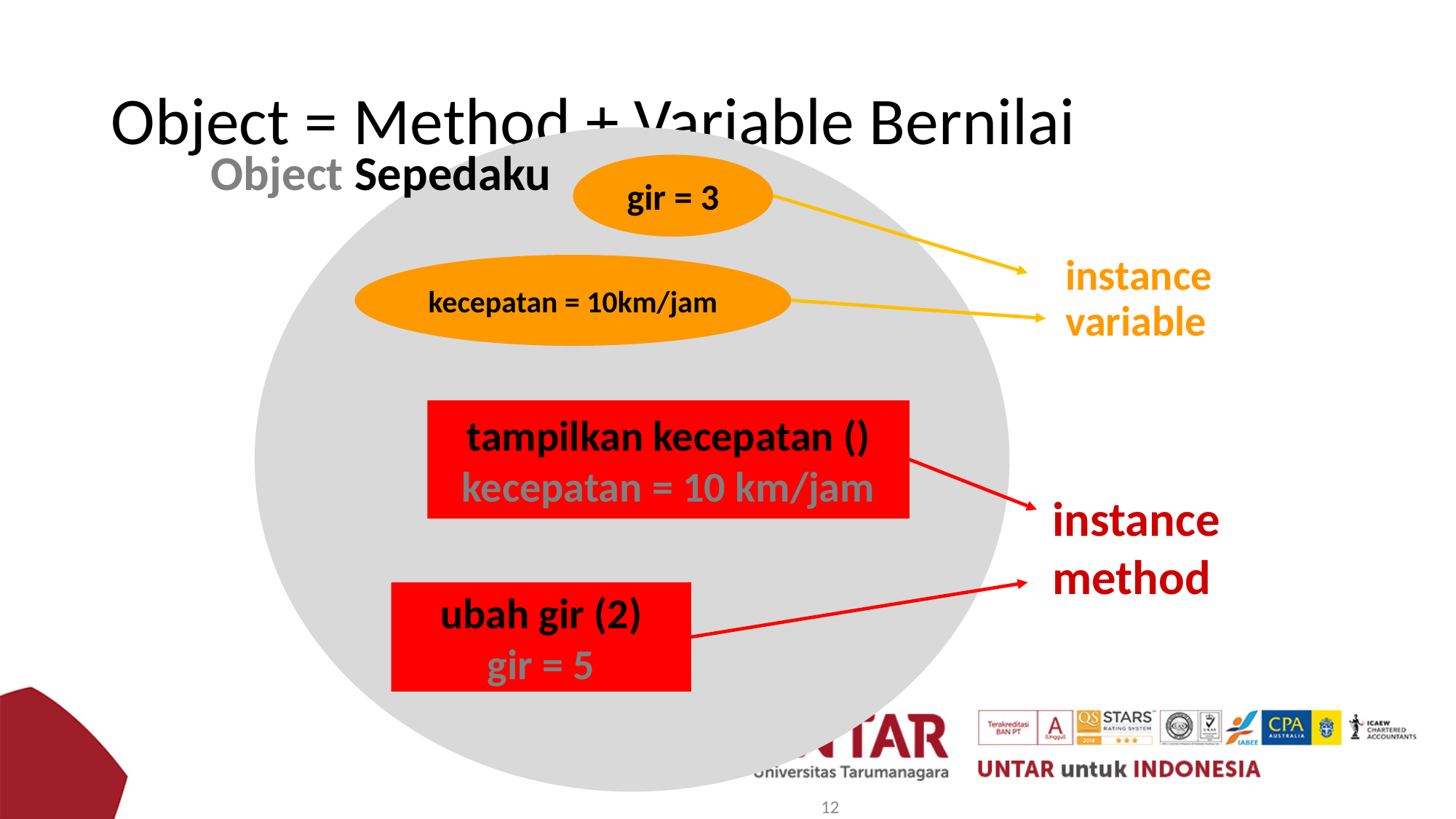

# Object = Method + Variable Bernilai

Object Sepedaku
gir = 3
	instance variable
kecepatan = 10km/jam
tampilkan kecepatan ()
kecepatan = 10 km/jam
	instance method
ubah gir (2)
gir = 5
12